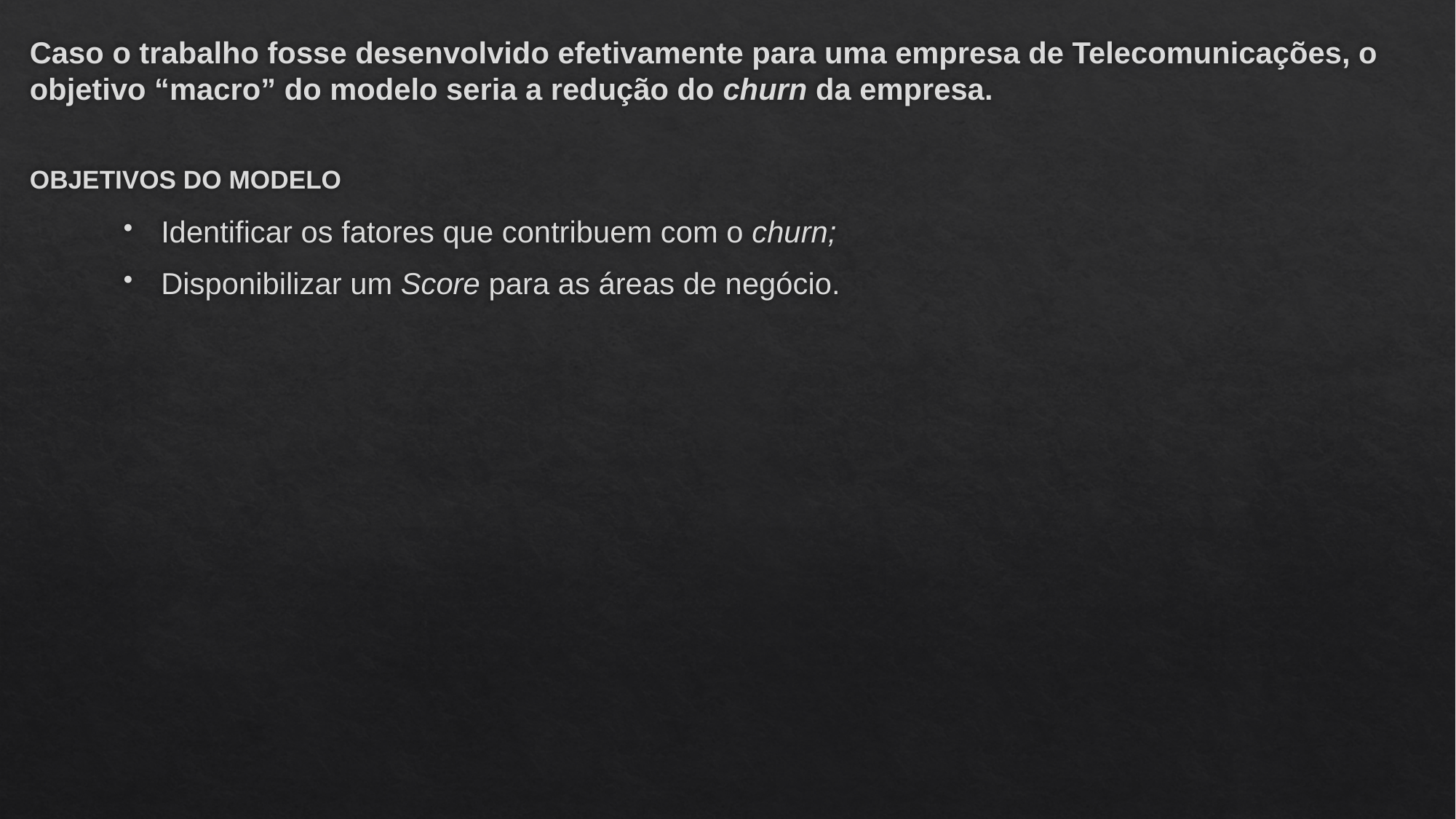

# Caso o trabalho fosse desenvolvido efetivamente para uma empresa de Telecomunicações, o objetivo “macro” do modelo seria a redução do churn da empresa.
OBJETIVOS DO MODELO
Identificar os fatores que contribuem com o churn;
Disponibilizar um Score para as áreas de negócio.